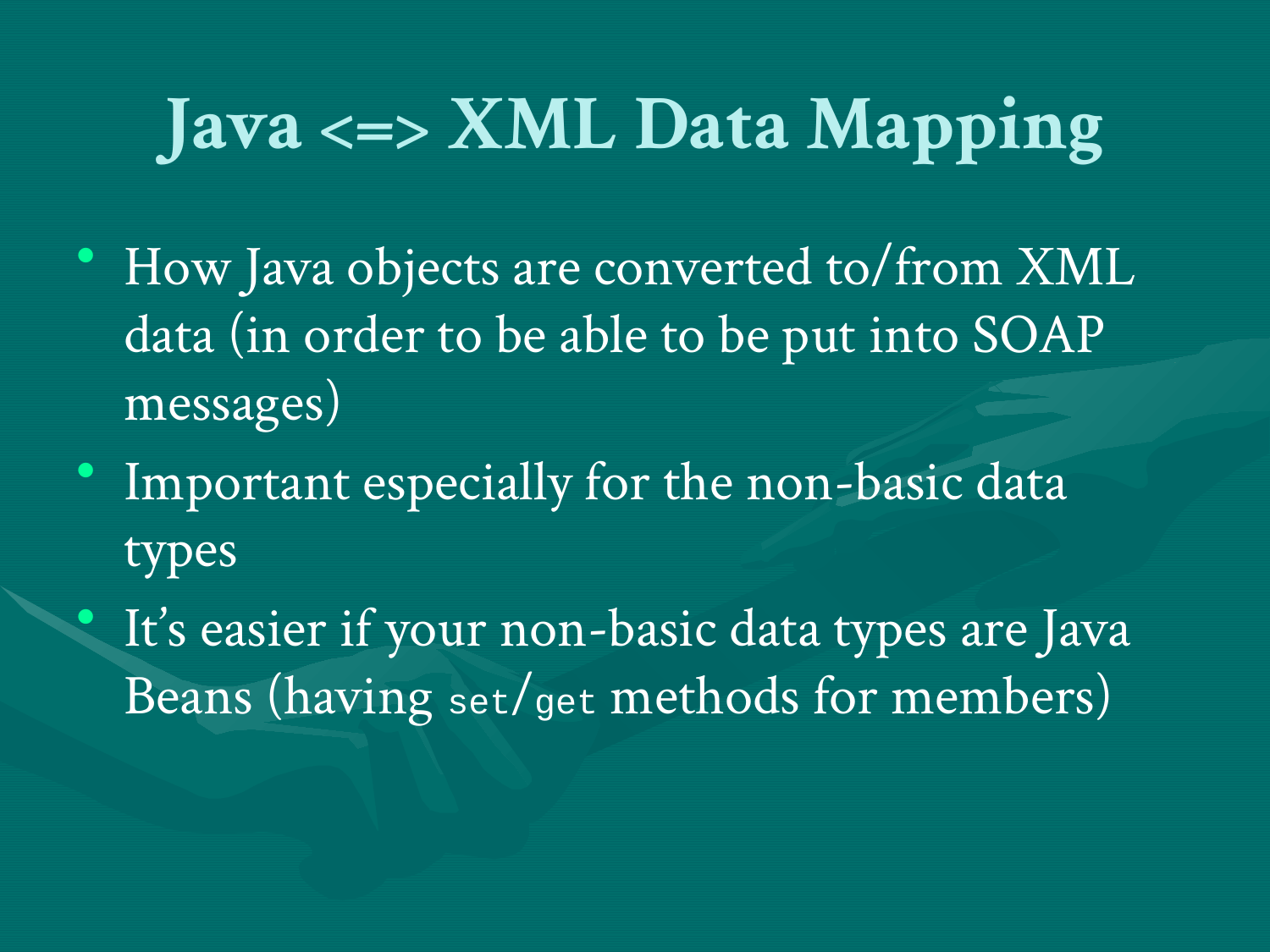

# Java <=> XML Data Mapping
How Java objects are converted to/from XML data (in order to be able to be put into SOAP messages)
Important especially for the non-basic data types
It’s easier if your non-basic data types are Java Beans (having set/get methods for members)